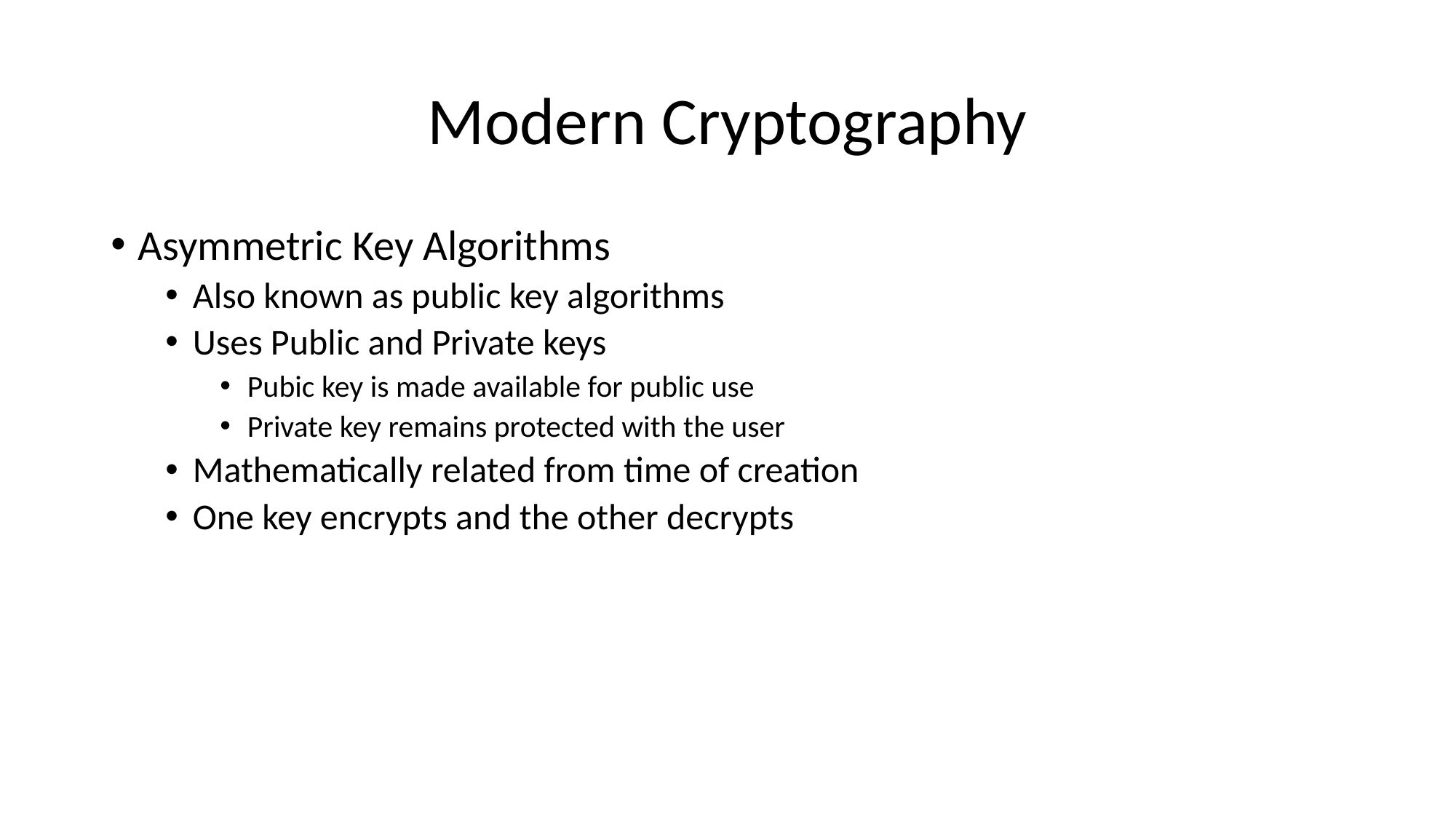

# Modern Cryptography
Asymmetric Key Algorithms
Also known as public key algorithms
Uses Public and Private keys
Pubic key is made available for public use
Private key remains protected with the user
Mathematically related from time of creation
One key encrypts and the other decrypts